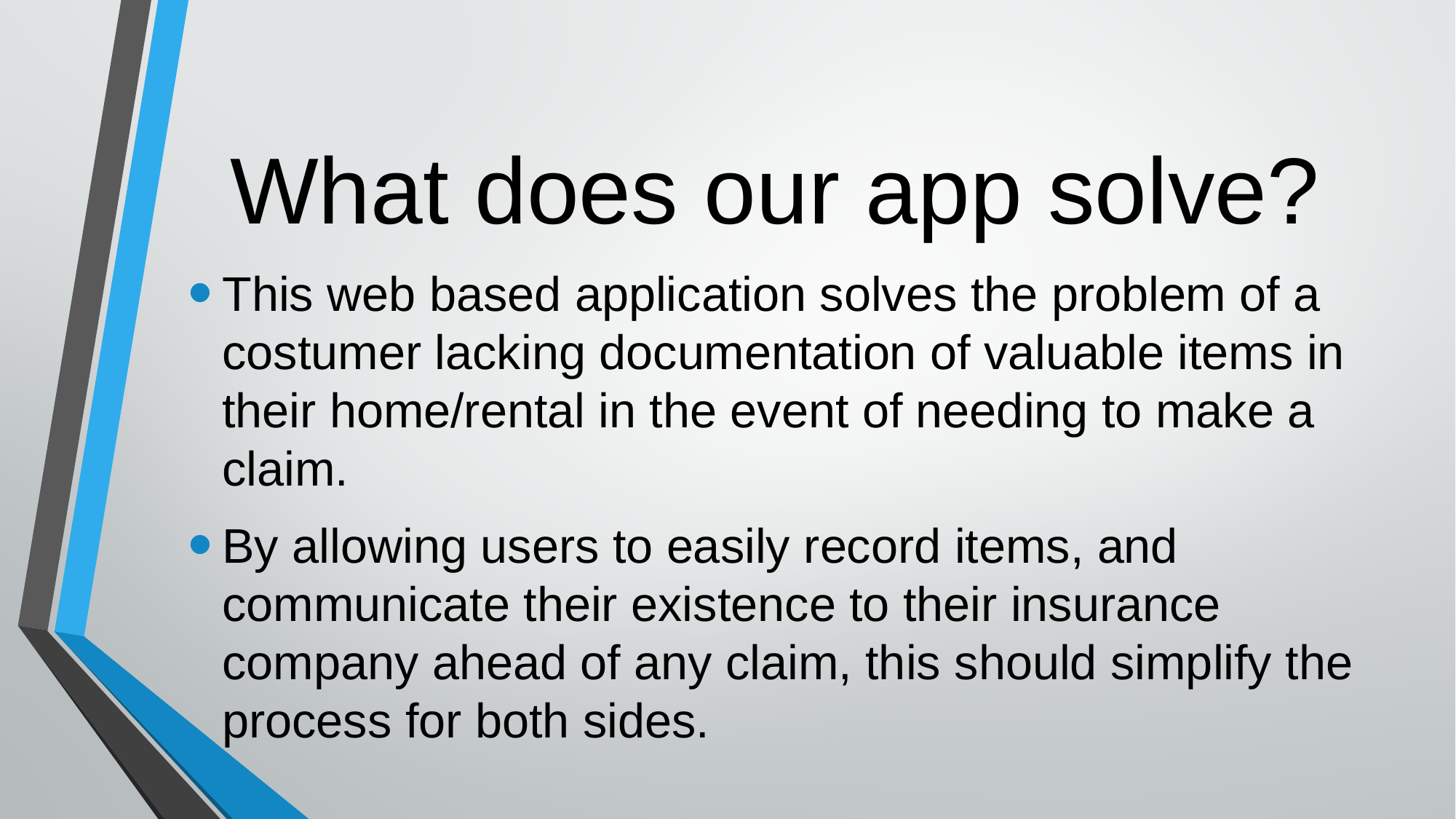

# What does our app solve?
This web based application solves the problem of a costumer lacking documentation of valuable items in their home/rental in the event of needing to make a claim.
By allowing users to easily record items, and communicate their existence to their insurance company ahead of any claim, this should simplify the process for both sides.